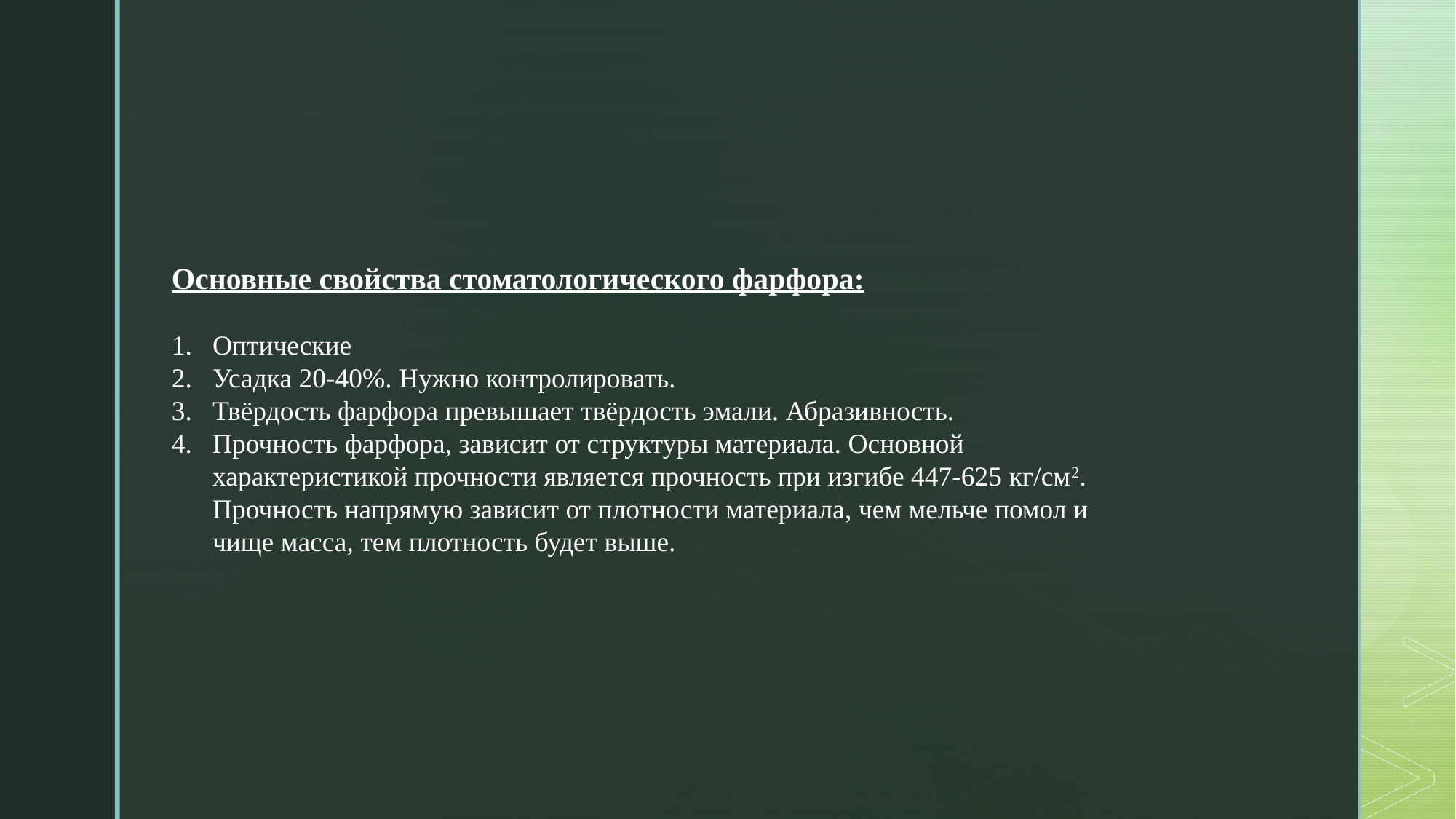

Основные свойства стоматологического фарфора:

Оптические
Усадка 20-40%. Нужно контролировать.
Твёрдость фарфора превышает твёрдость эмали. Абразивность.
Прочность фарфора, зависит от структуры материала. Основной характеристикой прочности является прочность при изгибе 447-625 кг/см2. Прочность напрямую зависит от плотности материала, чем мельче помол и чище масса, тем плотность будет выше.